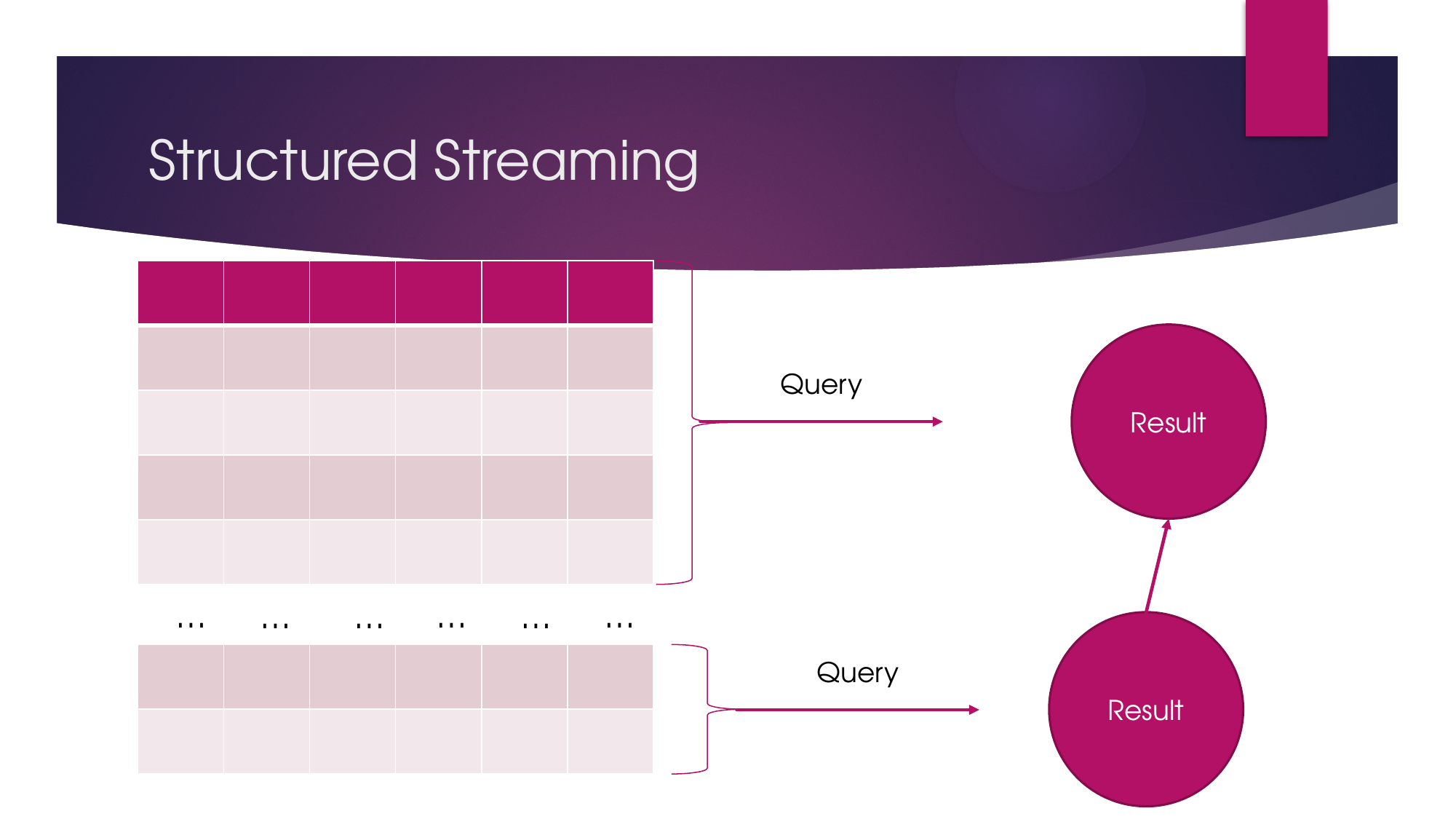

# Structured Streaming
|  |  |  |  |  |  |
| --- | --- | --- | --- | --- | --- |
|  |  |  |  |  |  |
|  |  |  |  |  |  |
|  |  |  |  |  |  |
|  |  |  |  |  |  |

Result
Query
…
…
…
…
…
…
Result
|  |  |  |  |  |  |
| --- | --- | --- | --- | --- | --- |
|  |  |  |  |  |  |

Query